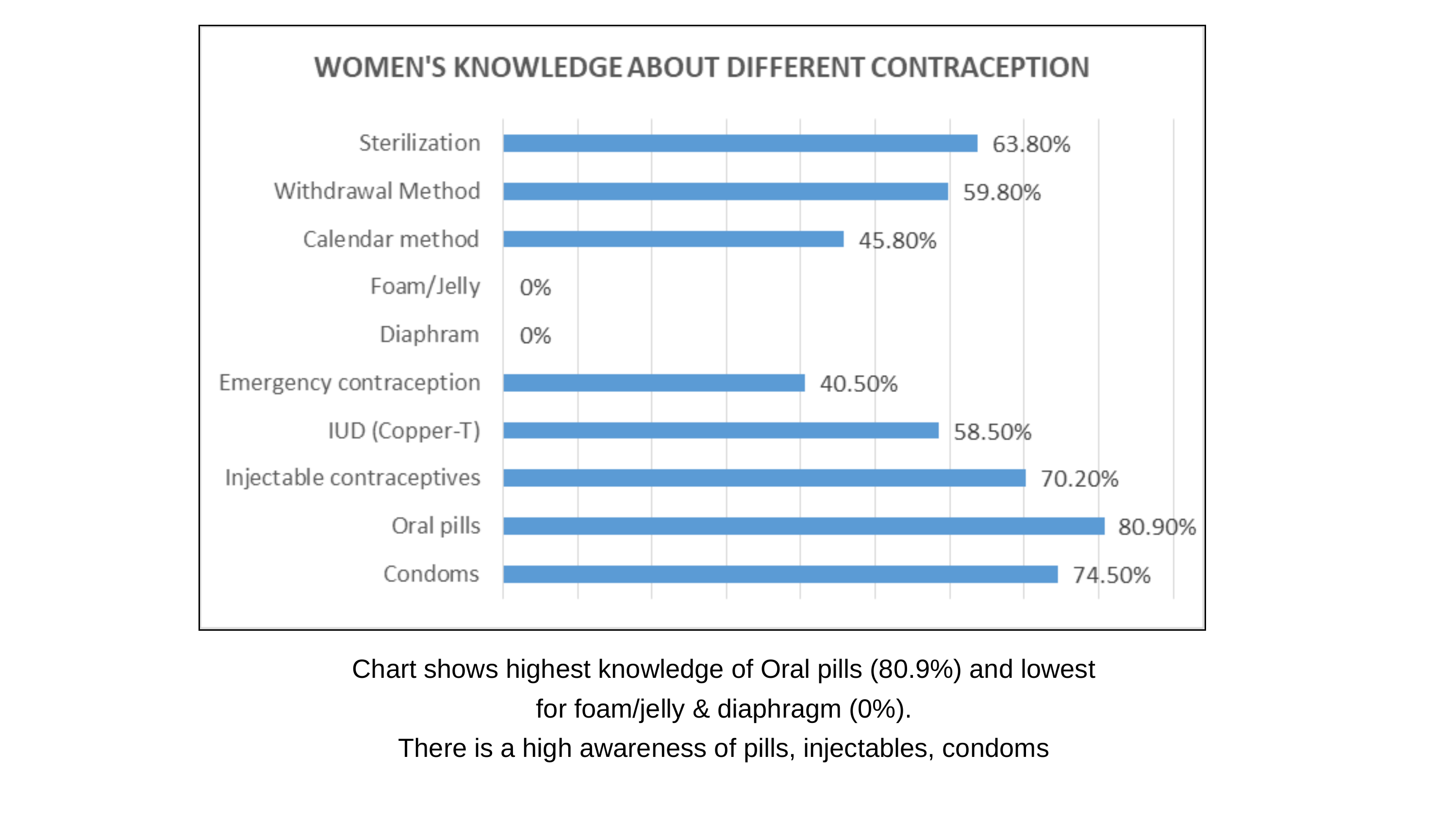

Chart shows highest knowledge of Oral pills (80.9%) and lowest
for foam/jelly & diaphragm (0%).
There is a high awareness of pills, injectables, condoms